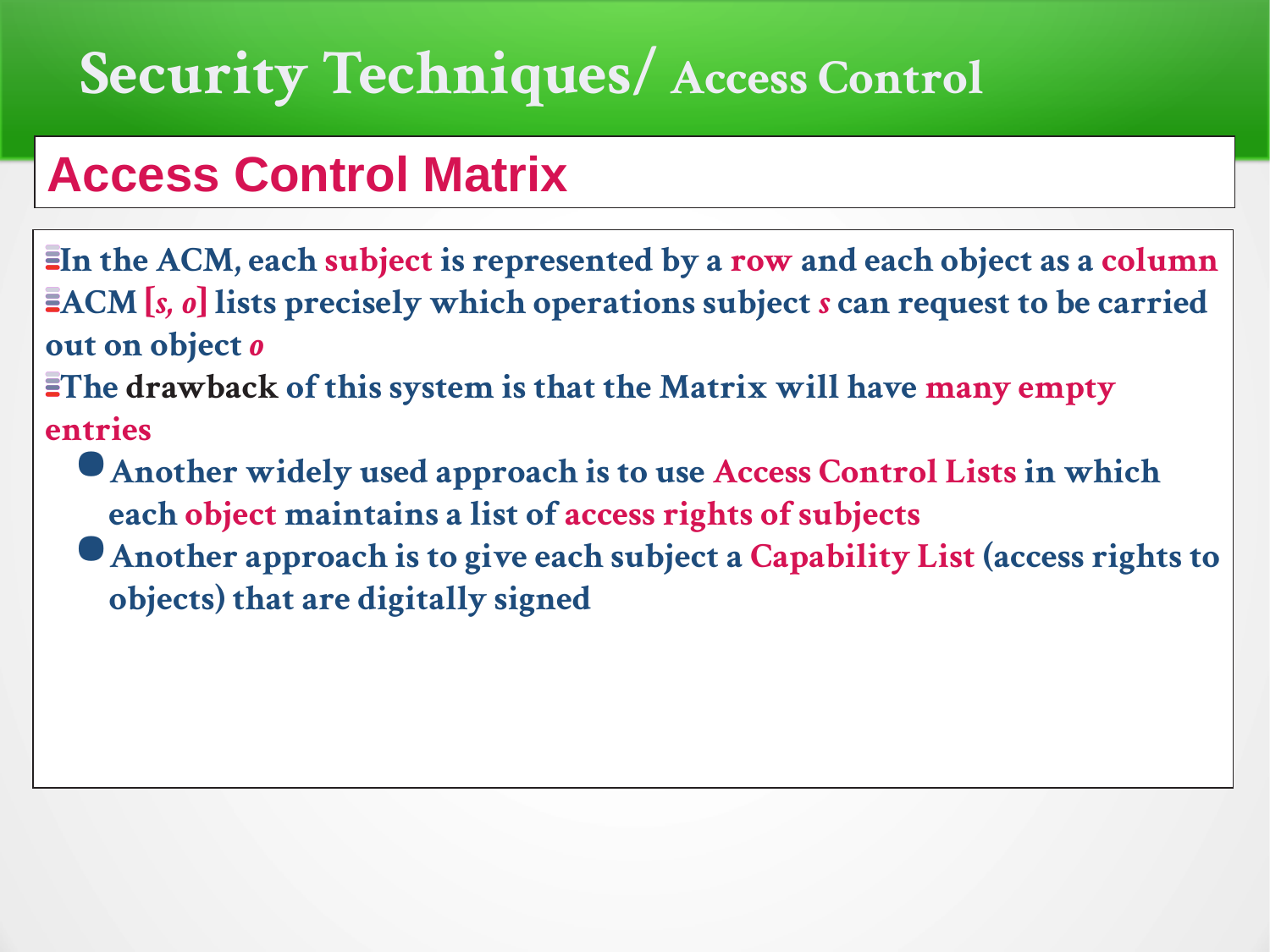

Security Techniques/ Access Control
Access Control Matrix
In the ACM, each subject is represented by a row and each object as a column
ACM [s, o] lists precisely which operations subject s can request to be carried out on object o
The drawback of this system is that the Matrix will have many empty entries
Another widely used approach is to use Access Control Lists in which each object maintains a list of access rights of subjects
Another approach is to give each subject a Capability List (access rights to objects) that are digitally signed